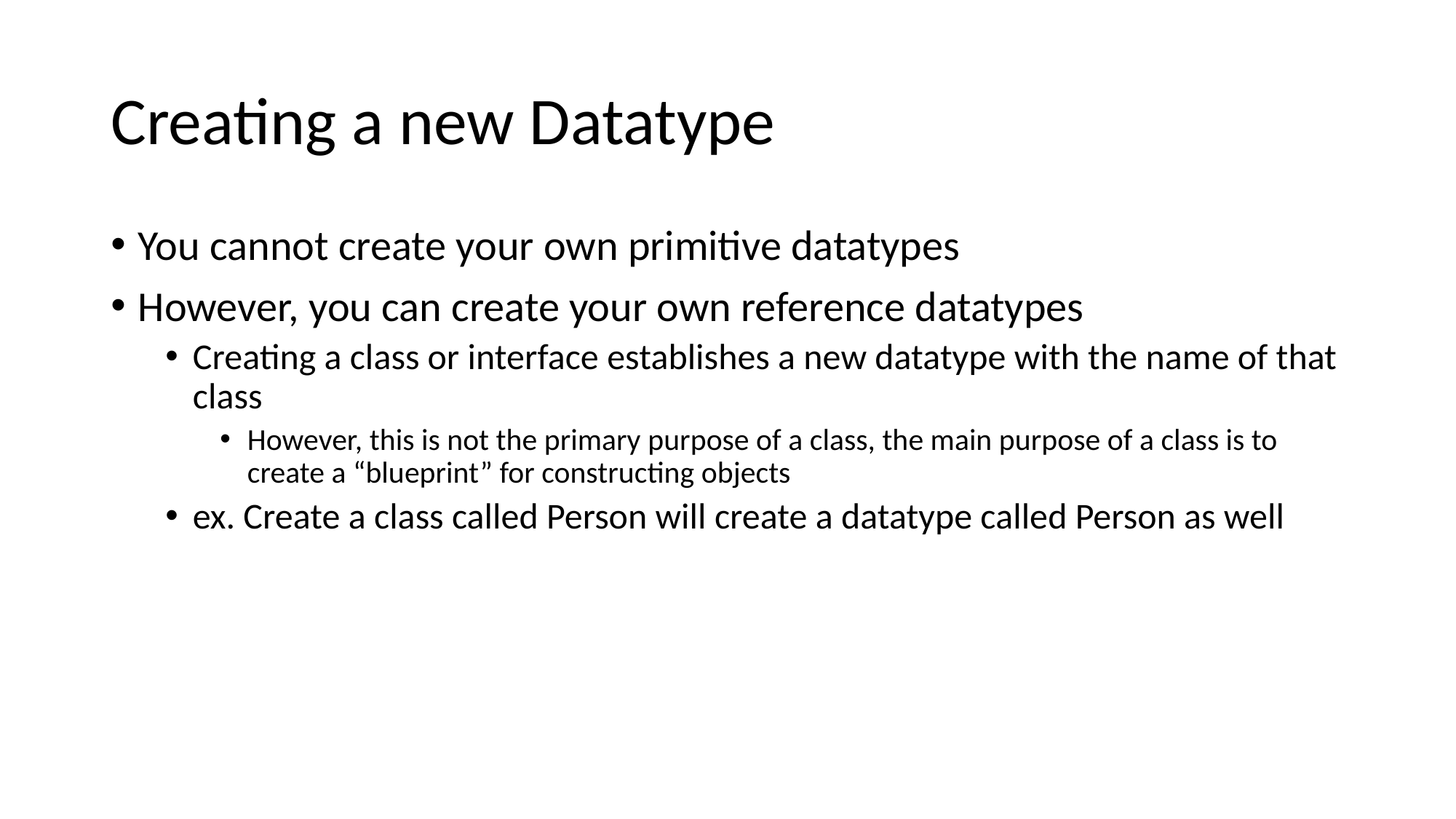

# Creating a new Datatype
You cannot create your own primitive datatypes
However, you can create your own reference datatypes
Creating a class or interface establishes a new datatype with the name of that class
However, this is not the primary purpose of a class, the main purpose of a class is to create a “blueprint” for constructing objects
ex. Create a class called Person will create a datatype called Person as well